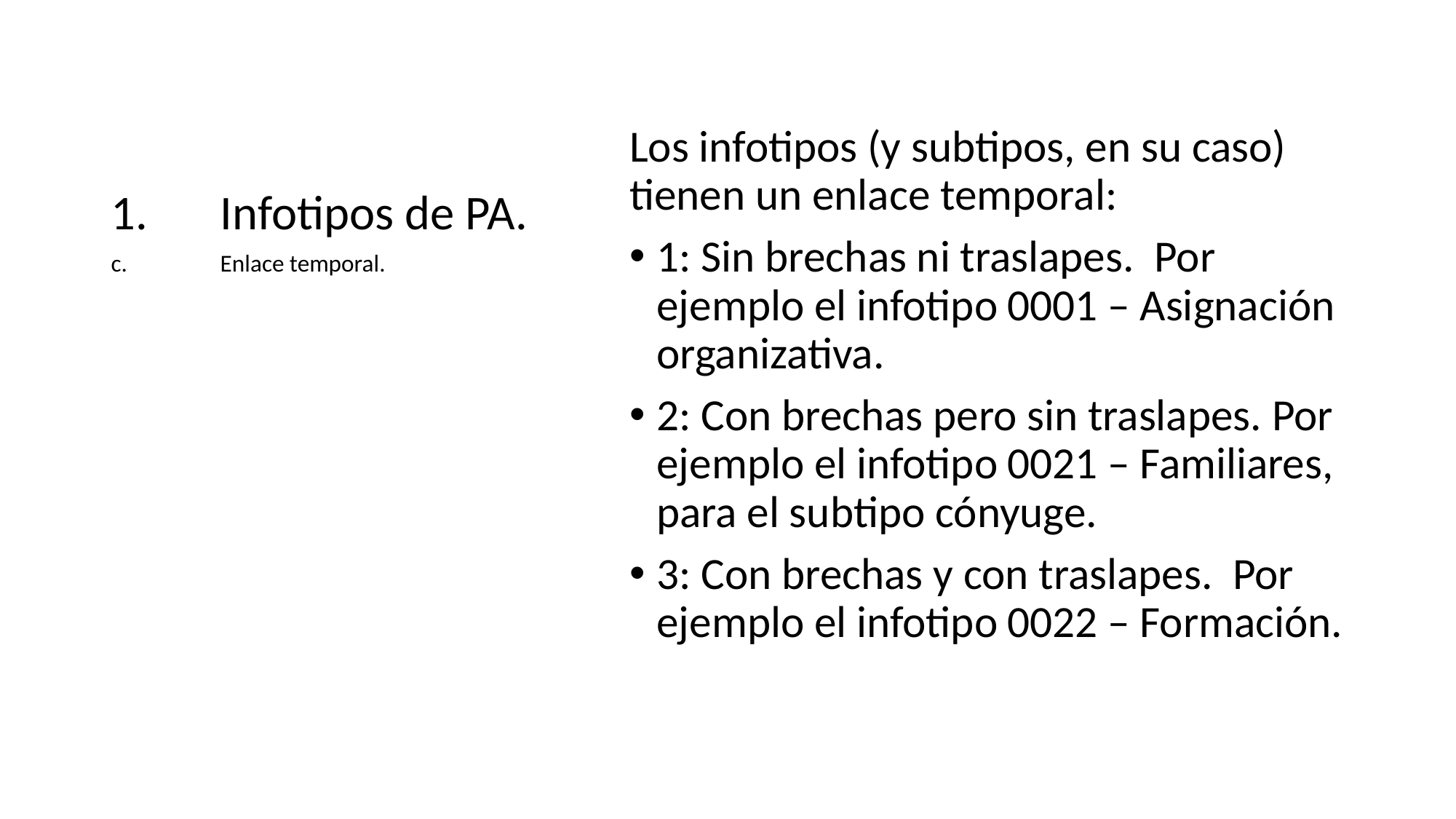

# 1.	Infotipos de PA.
Los infotipos (y subtipos, en su caso) tienen un enlace temporal:
1: Sin brechas ni traslapes.  Por ejemplo el infotipo 0001 – Asignación organizativa.
2: Con brechas pero sin traslapes. Por ejemplo el infotipo 0021 – Familiares, para el subtipo cónyuge.
3: Con brechas y con traslapes.  Por ejemplo el infotipo 0022 – Formación.

c.	Enlace temporal.